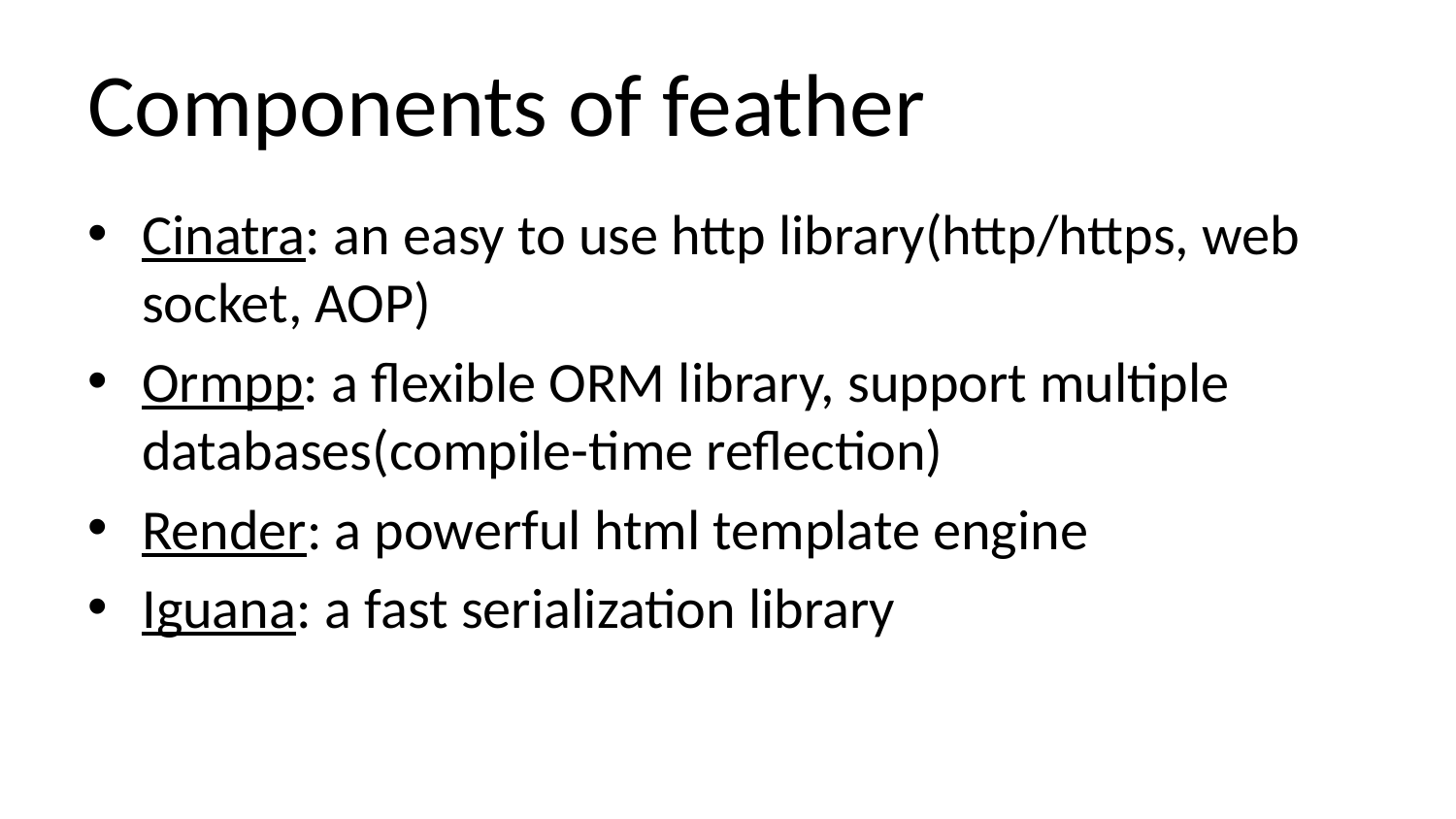

# Components of feather
Cinatra: an easy to use http library(http/https, web socket, AOP)
Ormpp: a flexible ORM library, support multiple databases(compile-time reflection)
Render: a powerful html template engine
Iguana: a fast serialization library